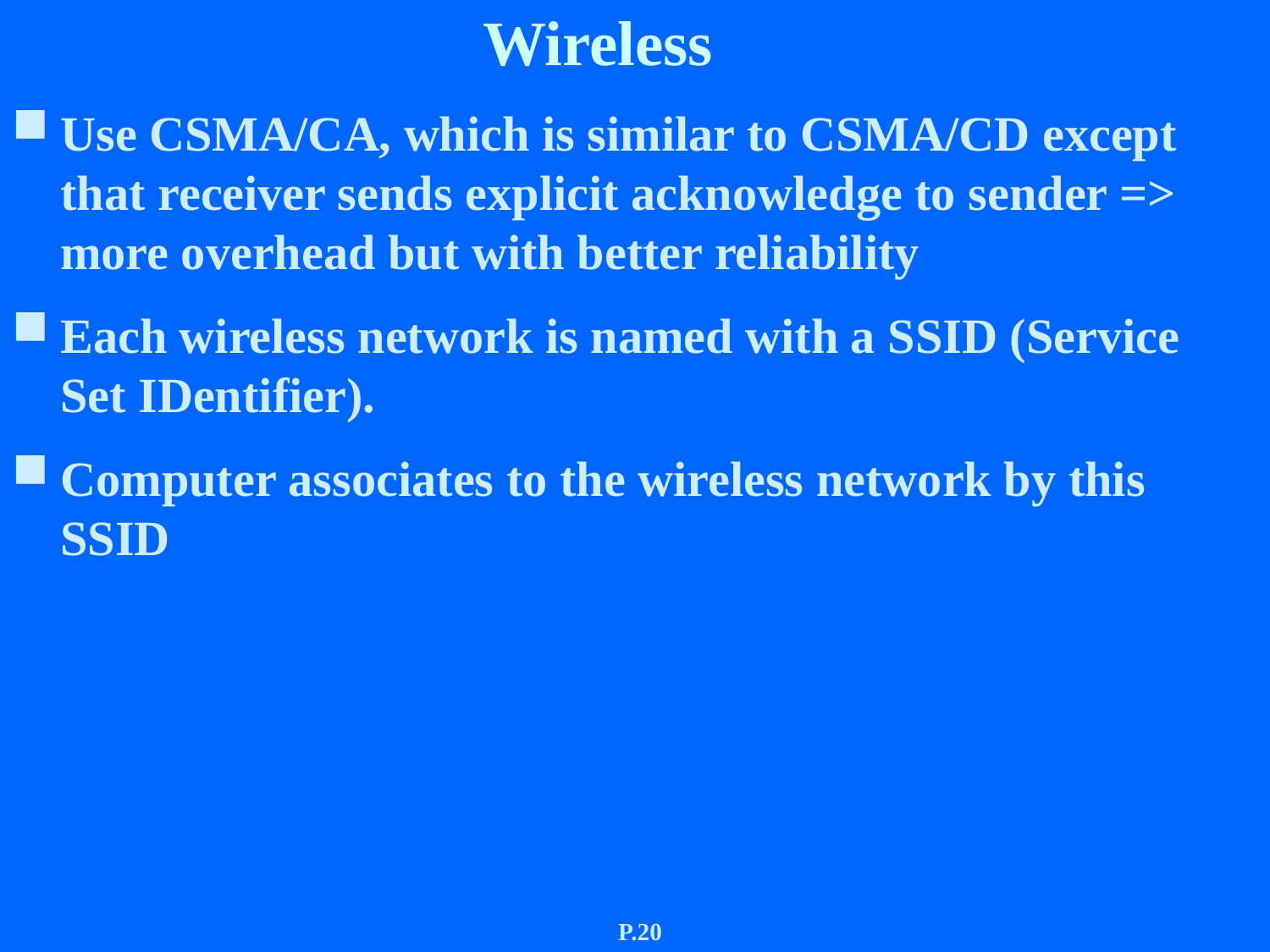

# Wireless
Use CSMA/CA, which is similar to CSMA/CD except that receiver sends explicit acknowledge to sender => more overhead but with better reliability
Each wireless network is named with a SSID (Service Set IDentifier).
Computer associates to the wireless network by this SSID

P.20